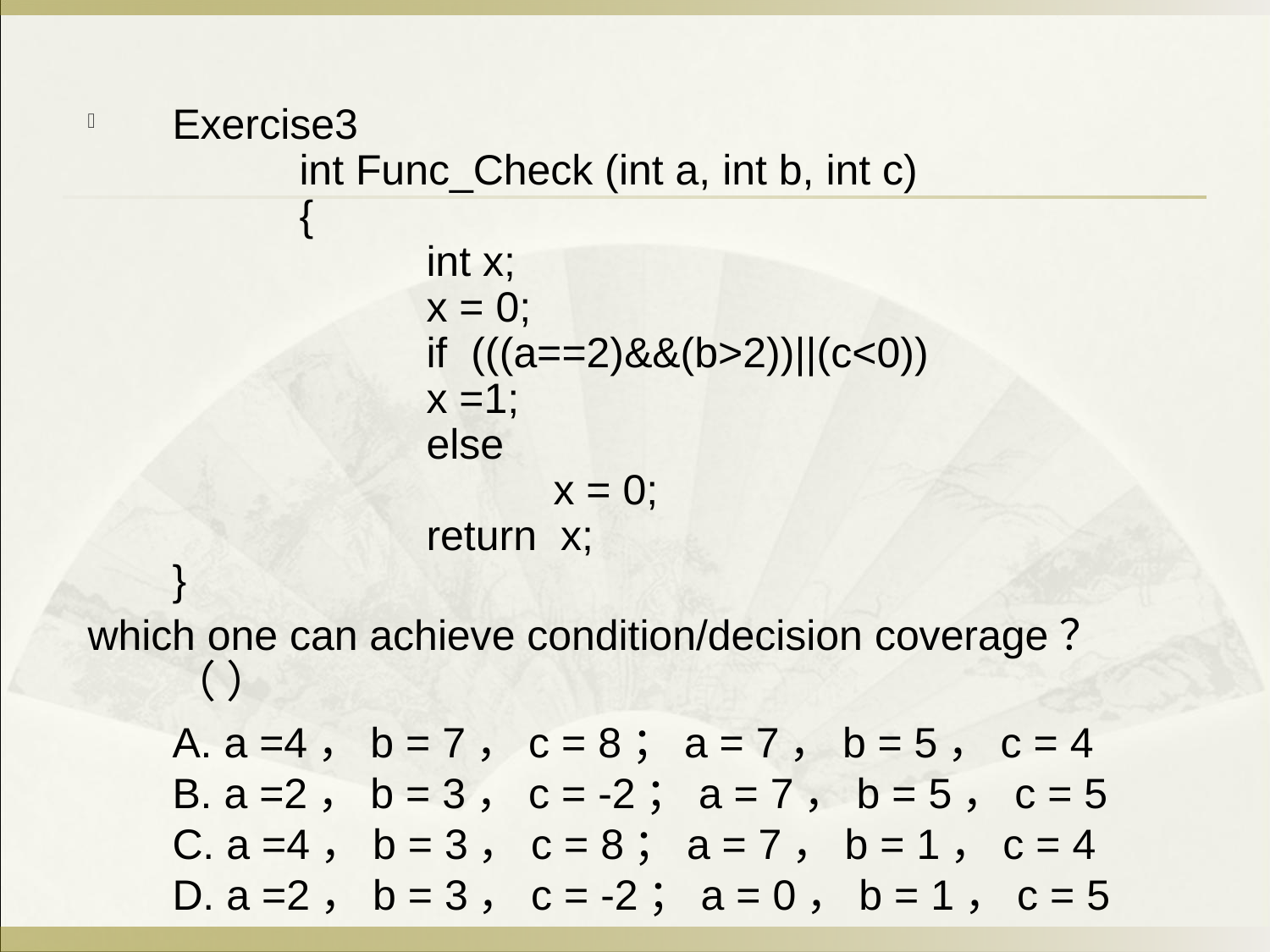

Exercise3
	int Func_Check (int a, int b, int c)
	{
		int x;
		x = 0;
		if  (((a==2)&&(b>2))||(c<0))
         		x =1;
		else
			x = 0;
		return  x;
}
which one can achieve condition/decision coverage？ （ ）
	A. a =4，b = 7，c = 8；a = 7，b = 5，c = 4
B. a =2，b = 3，c = -2；a = 7，b = 5，c = 5
C. a =4，b = 3，c = 8；a = 7，b = 1，c = 4
D. a =2，b = 3，c = -2；a = 0，b = 1，c = 5